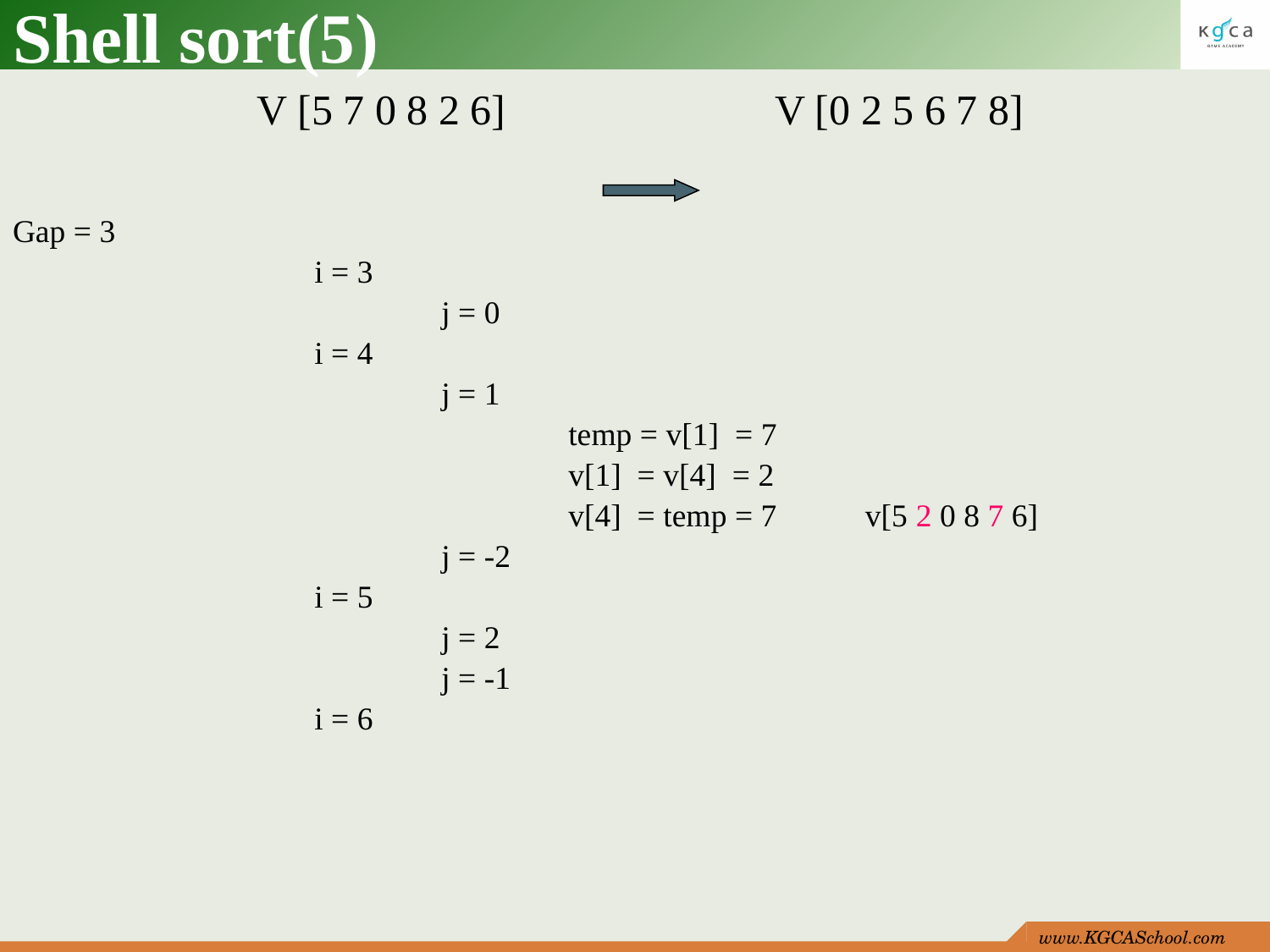

# Shell sort(5)
  V [5 7 0 8 2 6]                      V [0 2 5 6 7 8]

Gap = 3
			i = 3
				j = 0
			i = 4
				j = 1
					temp = v[1]  = 7
					v[1]  = v[4]  = 2
					v[4]  = temp = 7           v[5 2 0 8 7 6]
				j = -2
			i = 5
				j = 2
				j = -1
			i = 6